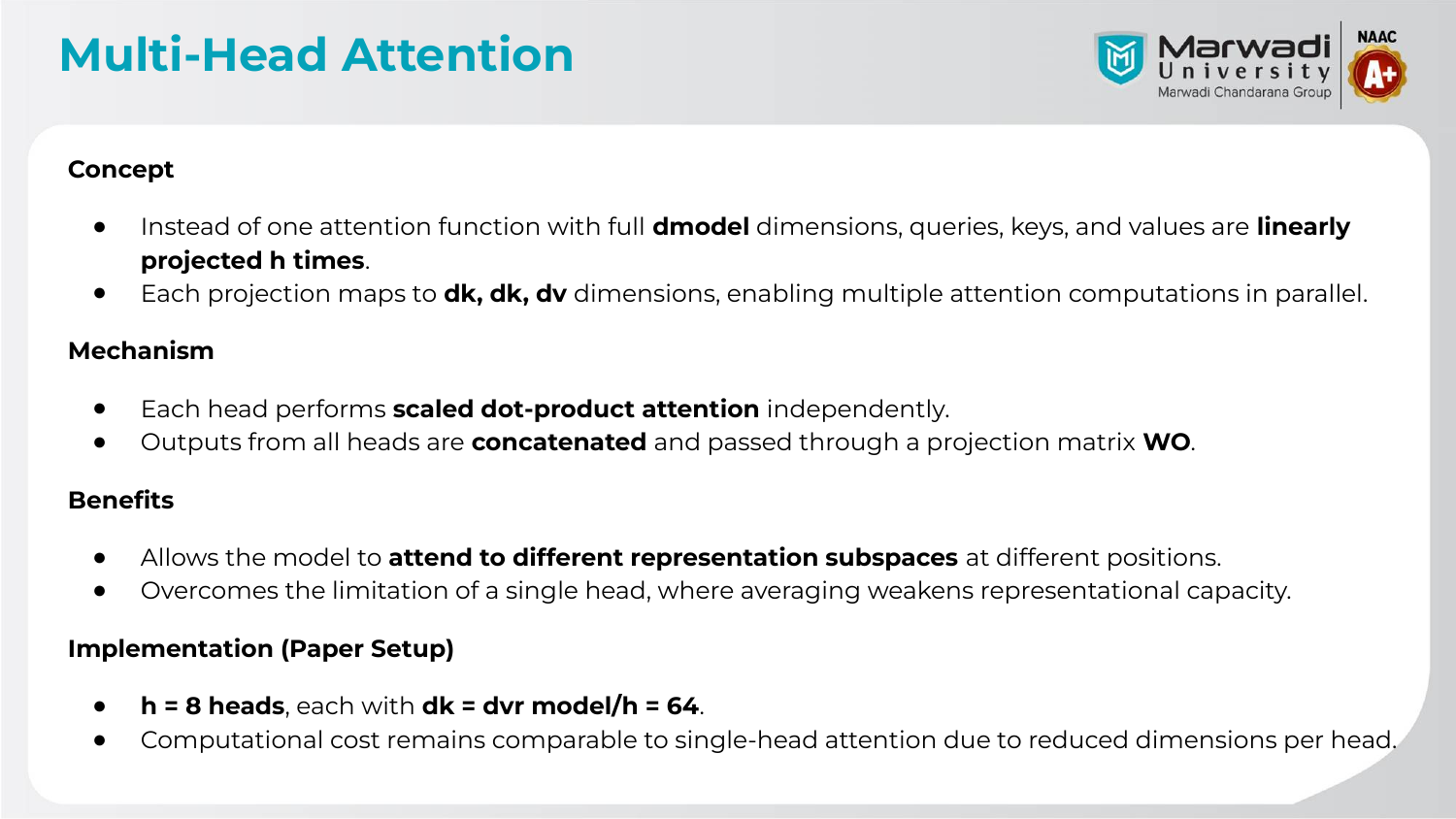

# Multi-Head Attention

Concept
Instead of one attention function with full dmodel dimensions, queries, keys, and values are linearly projected h times.
Each projection maps to dk, dk, dv dimensions, enabling multiple attention computations in parallel.
Mechanism
Each head performs scaled dot-product attention independently.
Outputs from all heads are concatenated and passed through a projection matrix WO.
Benefits
Allows the model to attend to different representation subspaces at different positions.
Overcomes the limitation of a single head, where averaging weakens representational capacity.
Implementation (Paper Setup)
h = 8 heads, each with dk = dvr model/h = 64.
Computational cost remains comparable to single-head attention due to reduced dimensions per head.